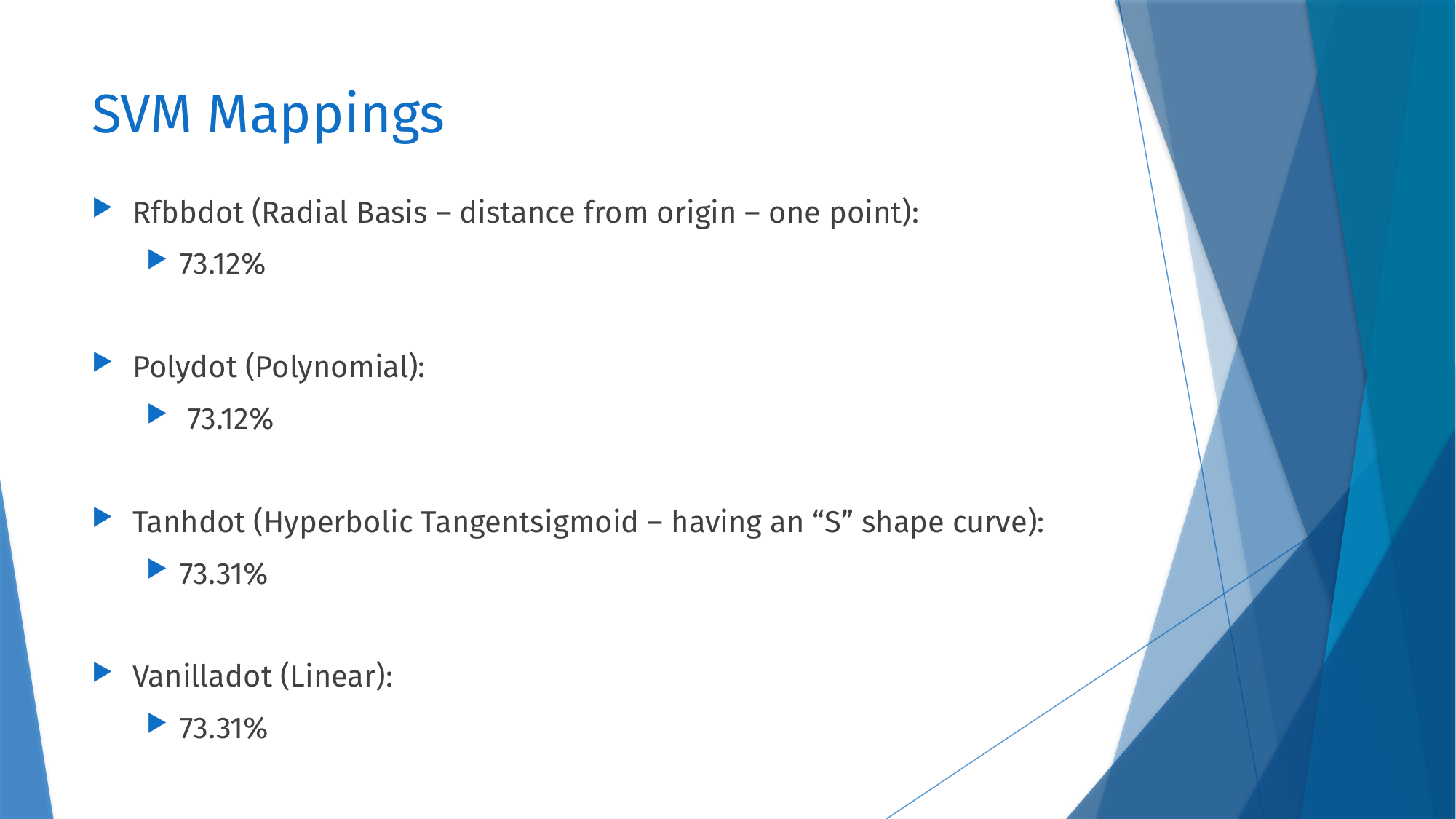

# SVM Mappings
Rfbbdot (Radial Basis – distance from origin – one point):
73.12%

Polydot (Polynomial):
 73.12%

Tanhdot (Hyperbolic Tangentsigmoid – having an “S” shape curve):
73.31%

Vanilladot (Linear):
73.31%